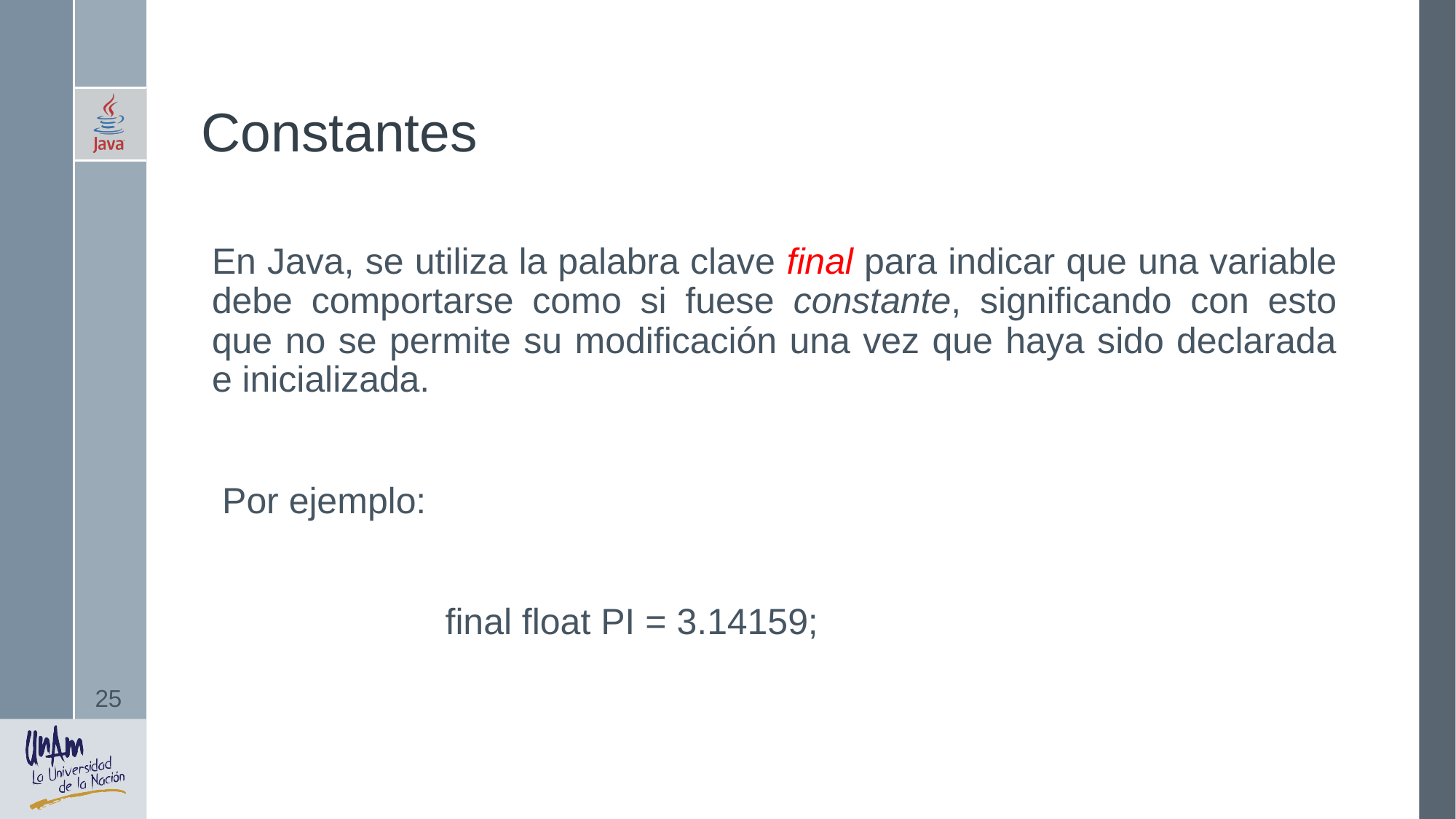

# Constantes
En Java, se utiliza la palabra clave final para indicar que una variable debe comportarse como si fuese constante, significando con esto que no se permite su modificación una vez que haya sido declarada e inicializada.

 Por ejemplo:

	                    final float PI = 3.14159;

25